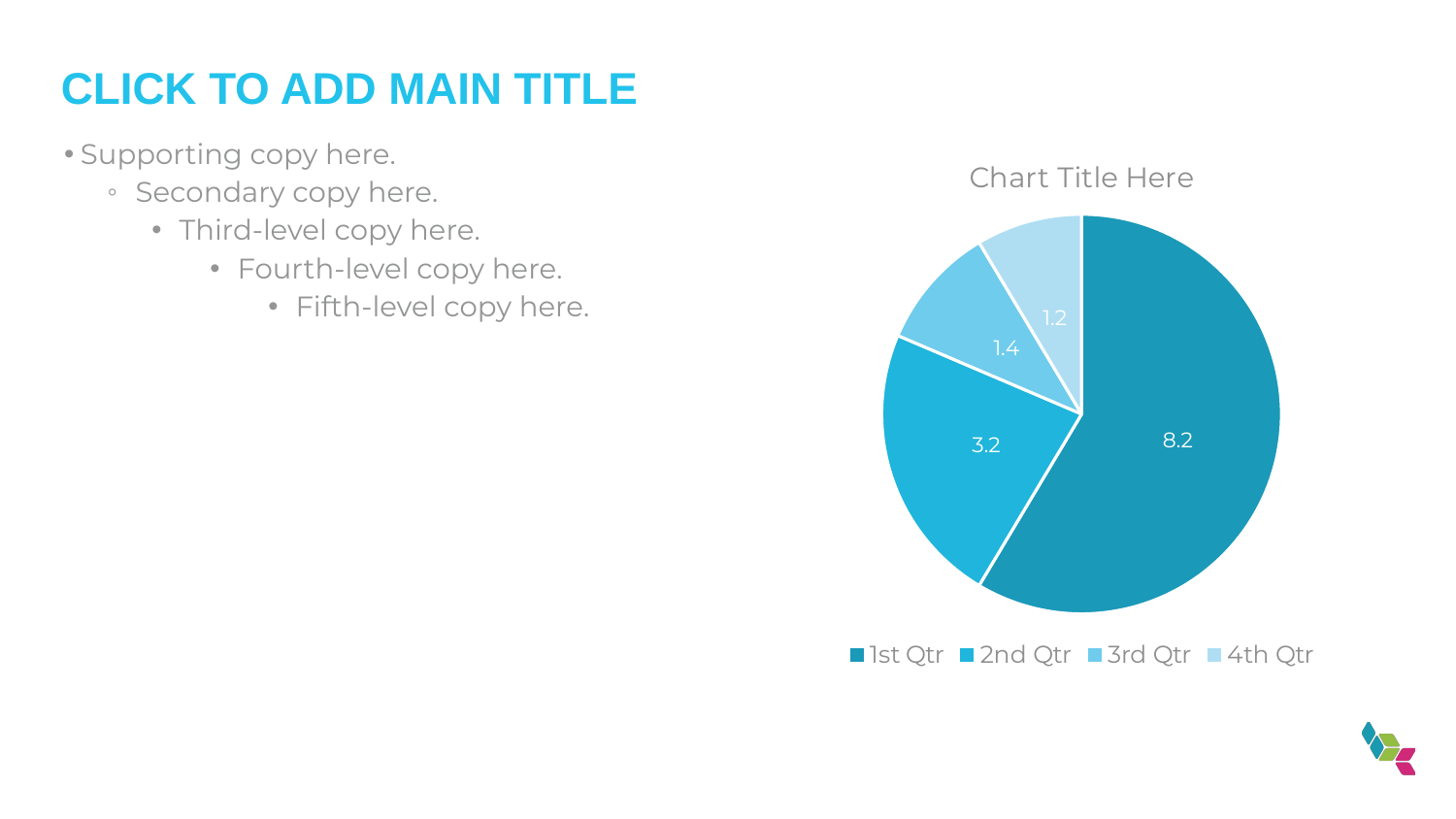

# CLICK TO ADD MAIN TITLE
Supporting copy here.
Secondary copy here.
Third-level copy here.
Fourth-level copy here.
Fifth-level copy here.

### Chart: Chart Title Here

| Category | Sales |
|---|---|
| 1st Qtr | 8.2 |
| 2nd Qtr | 3.2 |
| 3rd Qtr | 1.4 |
| 4th Qtr | 1.2 |